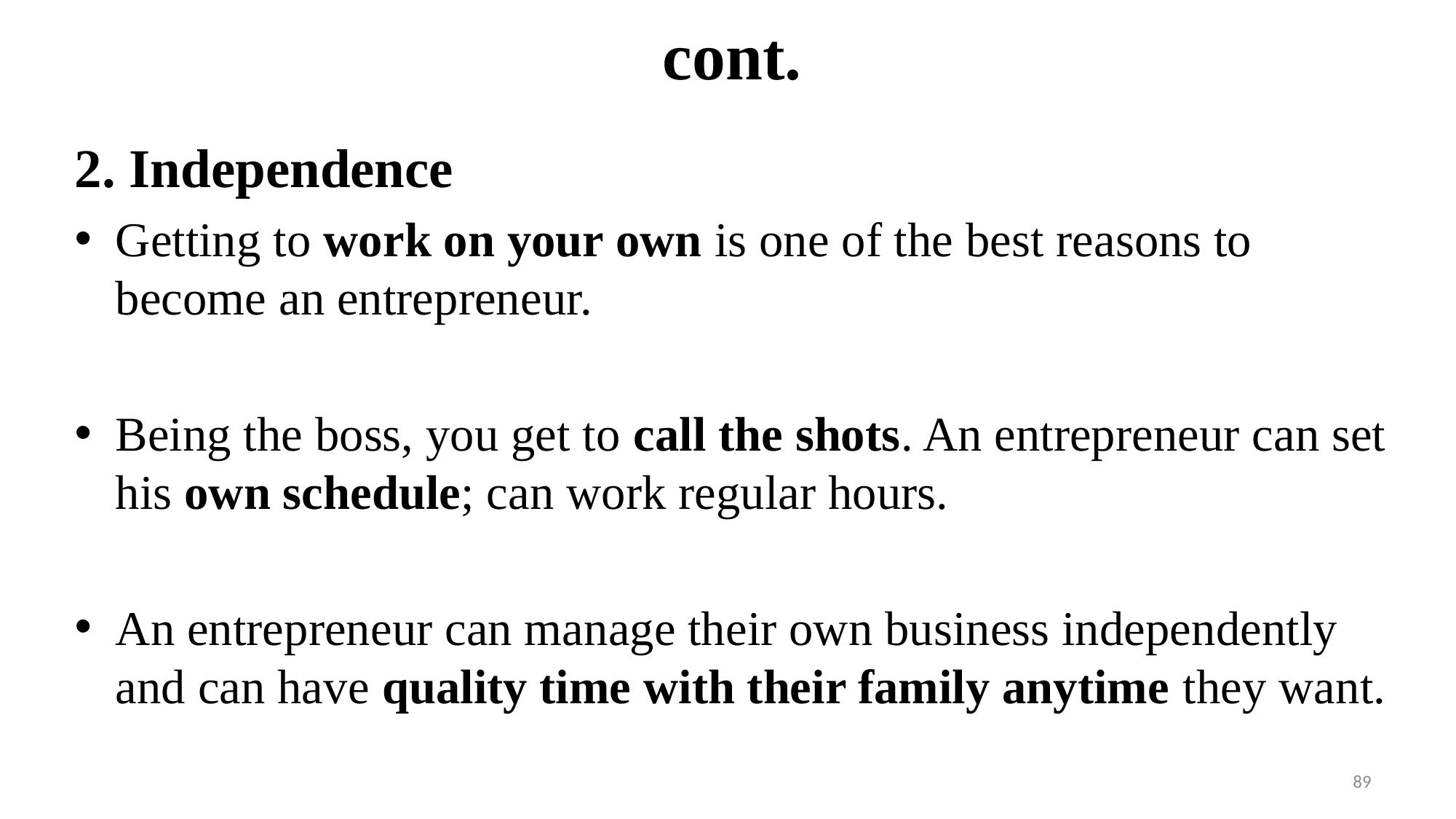

# cont.
2. Independence
Getting to work on your own is one of the best reasons to become an entrepreneur.

Being the boss, you get to call the shots. An entrepreneur can set his own schedule; can work regular hours.

An entrepreneur can manage their own business independently and can have quality time with their family anytime they want.

89